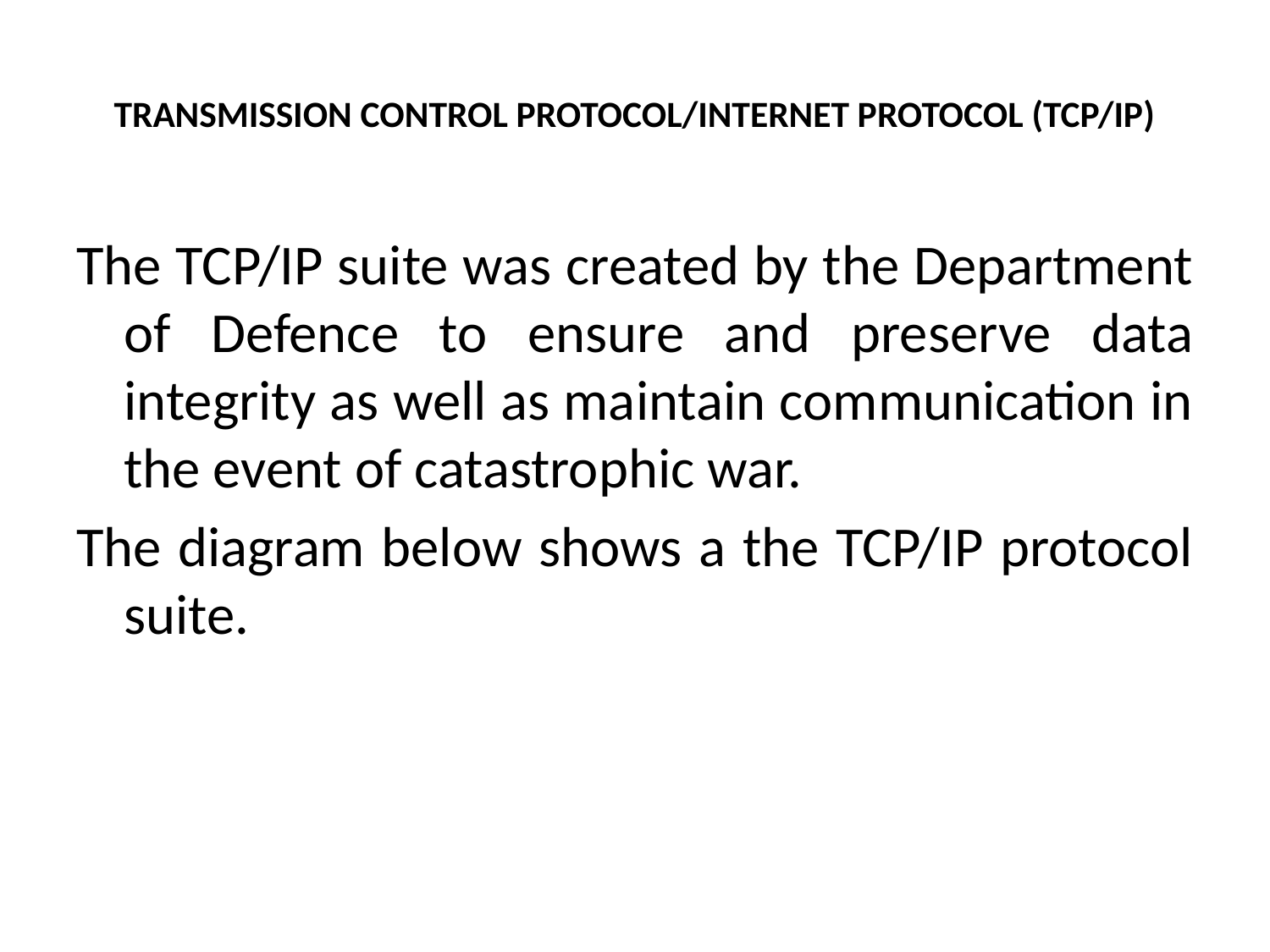

# TRANSMISSION CONTROL PROTOCOL/INTERNET PROTOCOL (TCP/IP)
The TCP/IP suite was created by the Department of Defence to ensure and preserve data integrity as well as maintain communication in the event of catastrophic war.
The diagram below shows a the TCP/IP protocol suite.